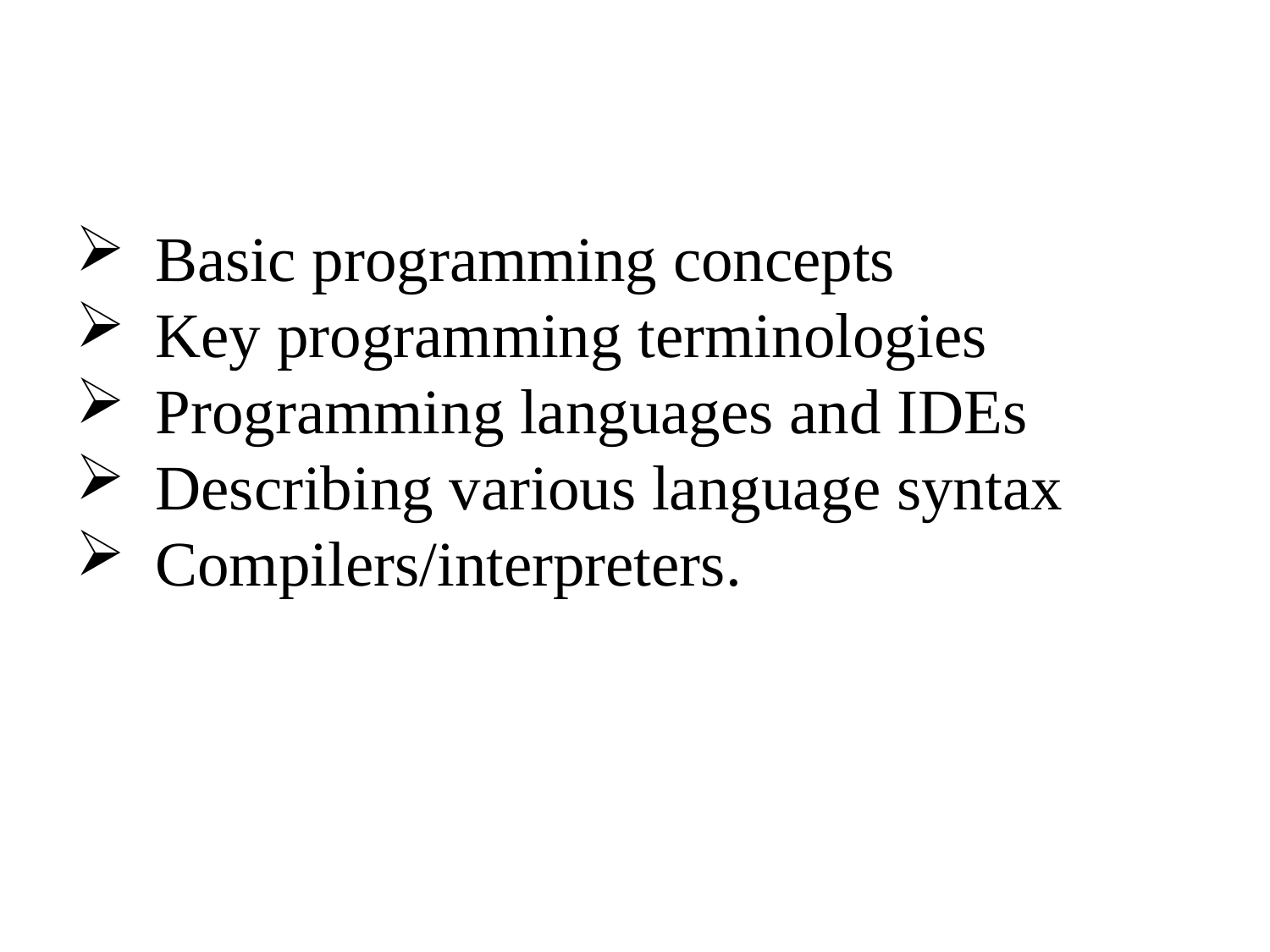

Basic programming concepts
Key programming terminologies
Programming languages and IDEs
Describing various language syntax
Compilers/interpreters.
2